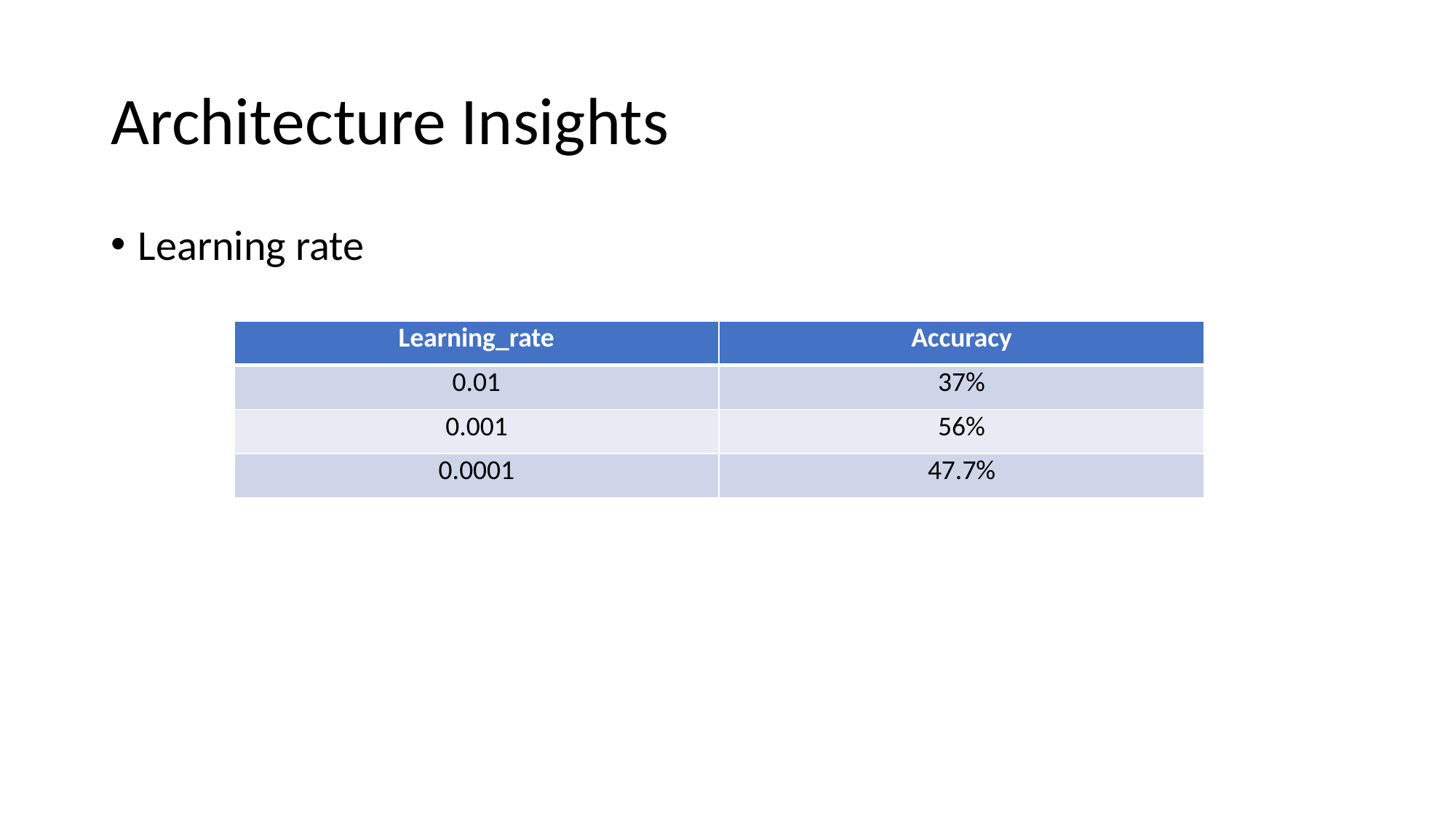

# Architecture Insights
Learning rate

| Learning\_rate | Accuracy |
| --- | --- |
| 0.01 | 37% |
| 0.001 | 56% |
| 0.0001 | 47.7% |